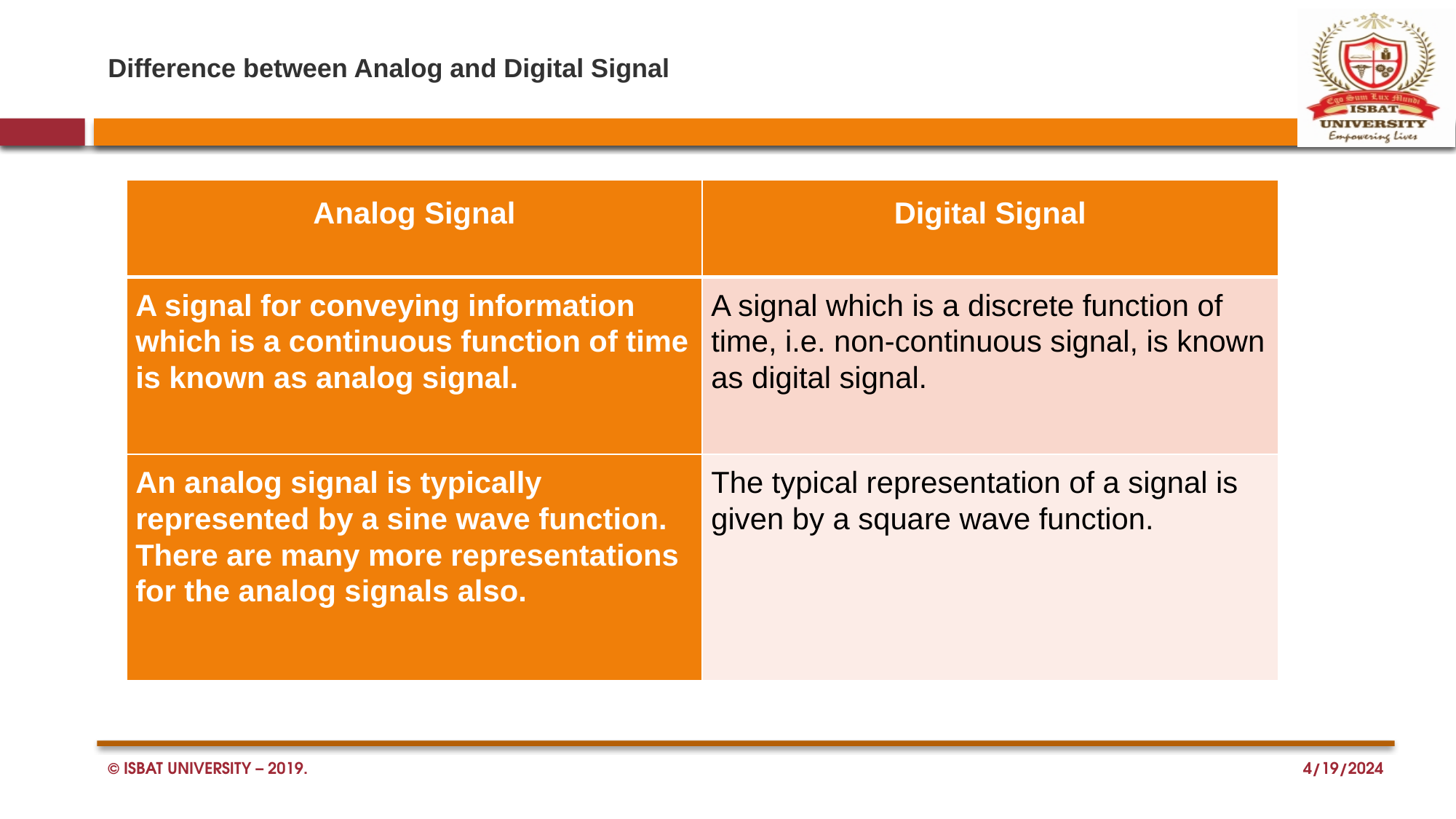

# Difference between Analog and Digital Signal
| Analog Signal | Digital Signal |
| --- | --- |
| A signal for conveying information which is a continuous function of time is known as analog signal. | A signal which is a discrete function of time, i.e. non-continuous signal, is known as digital signal. |
| An analog signal is typically represented by a sine wave function. There are many more representations for the analog signals also. | The typical representation of a signal is given by a square wave function. |